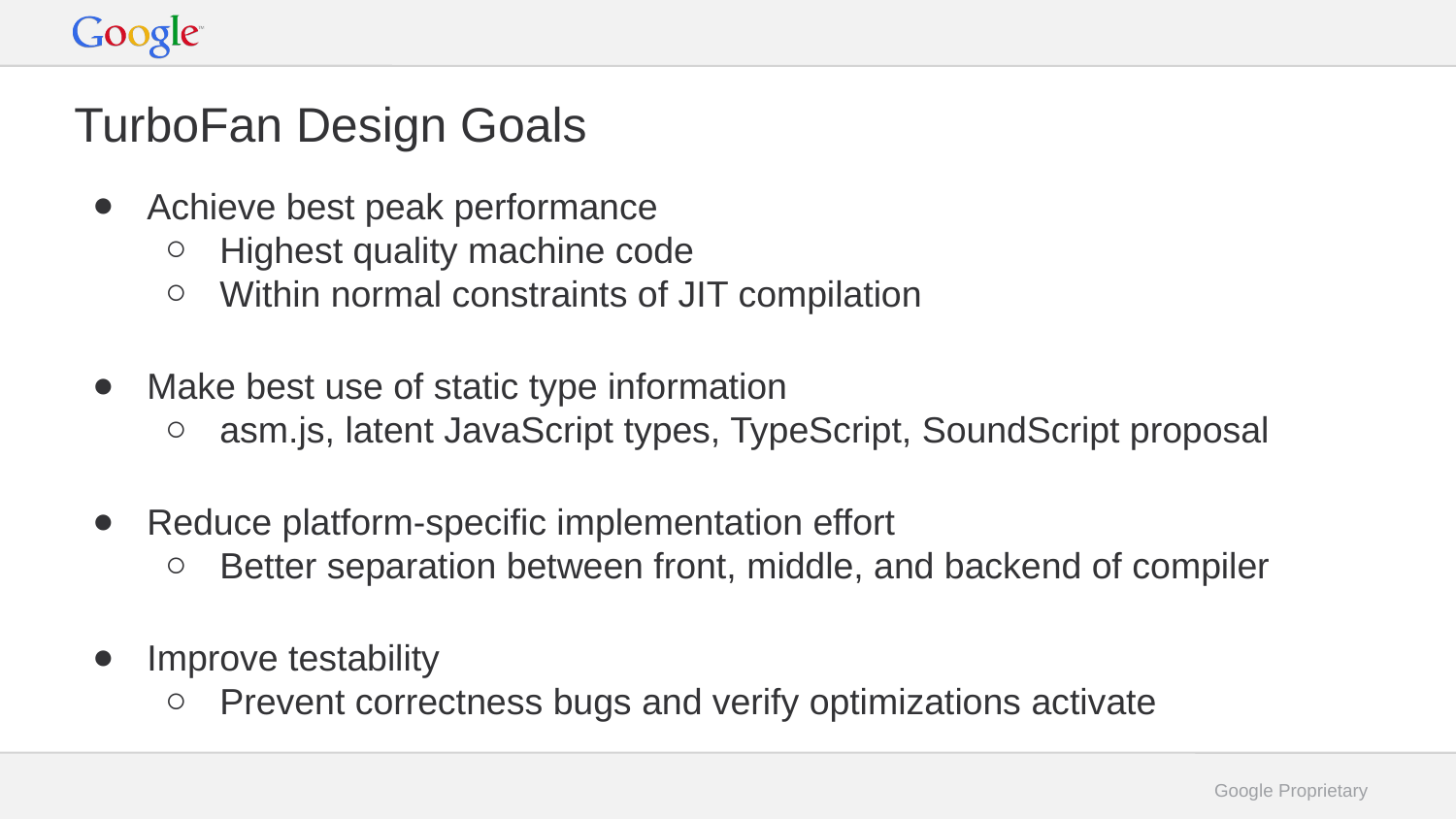

# TurboFan Design Goals
Achieve best peak performance
Highest quality machine code
Within normal constraints of JIT compilation

Make best use of static type information
asm.js, latent JavaScript types, TypeScript, SoundScript proposal

Reduce platform-specific implementation effort
Better separation between front, middle, and backend of compiler

Improve testability
Prevent correctness bugs and verify optimizations activate